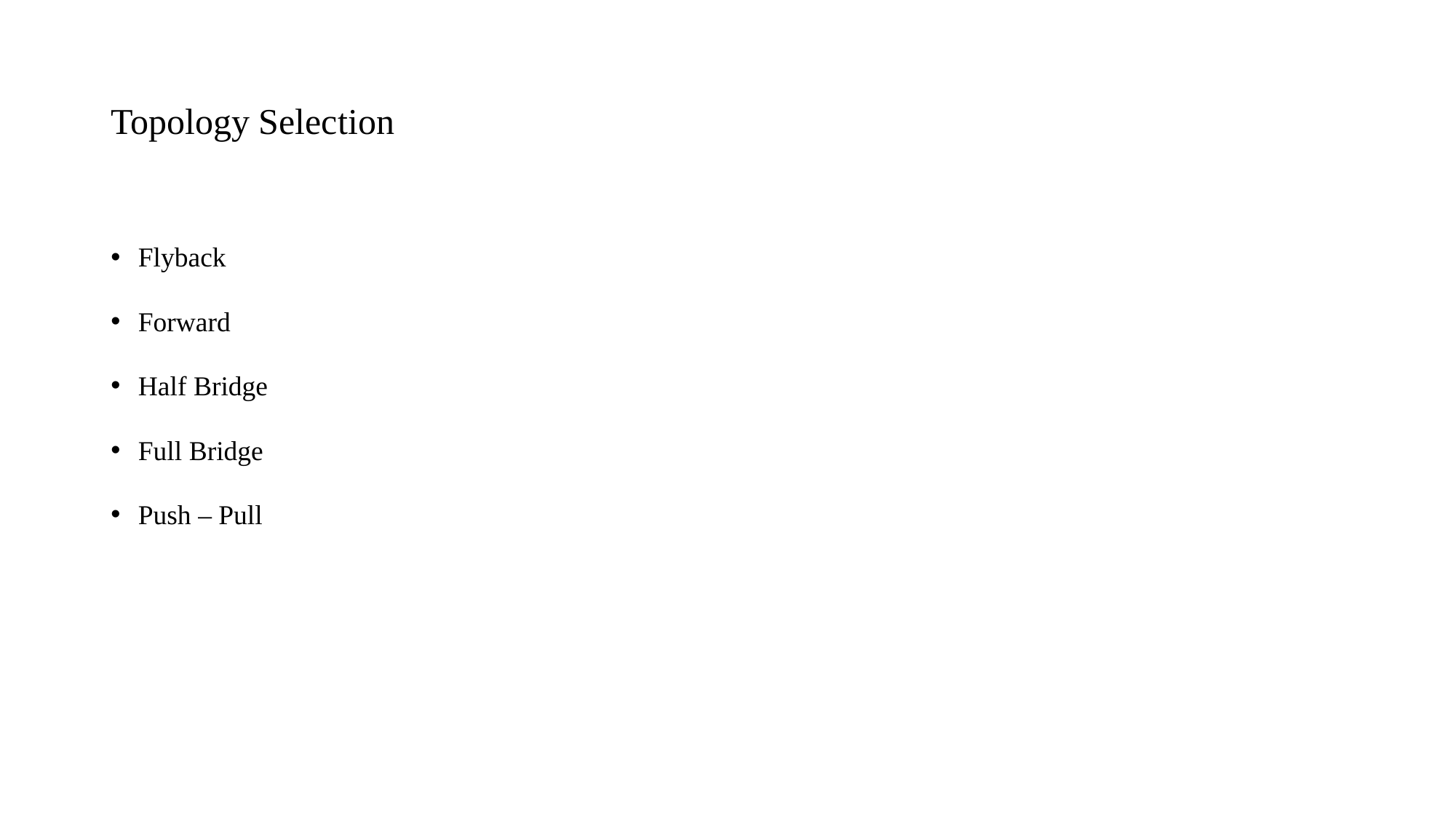

# Topology Selection
Flyback
Forward
Half Bridge
Full Bridge
Push – Pull